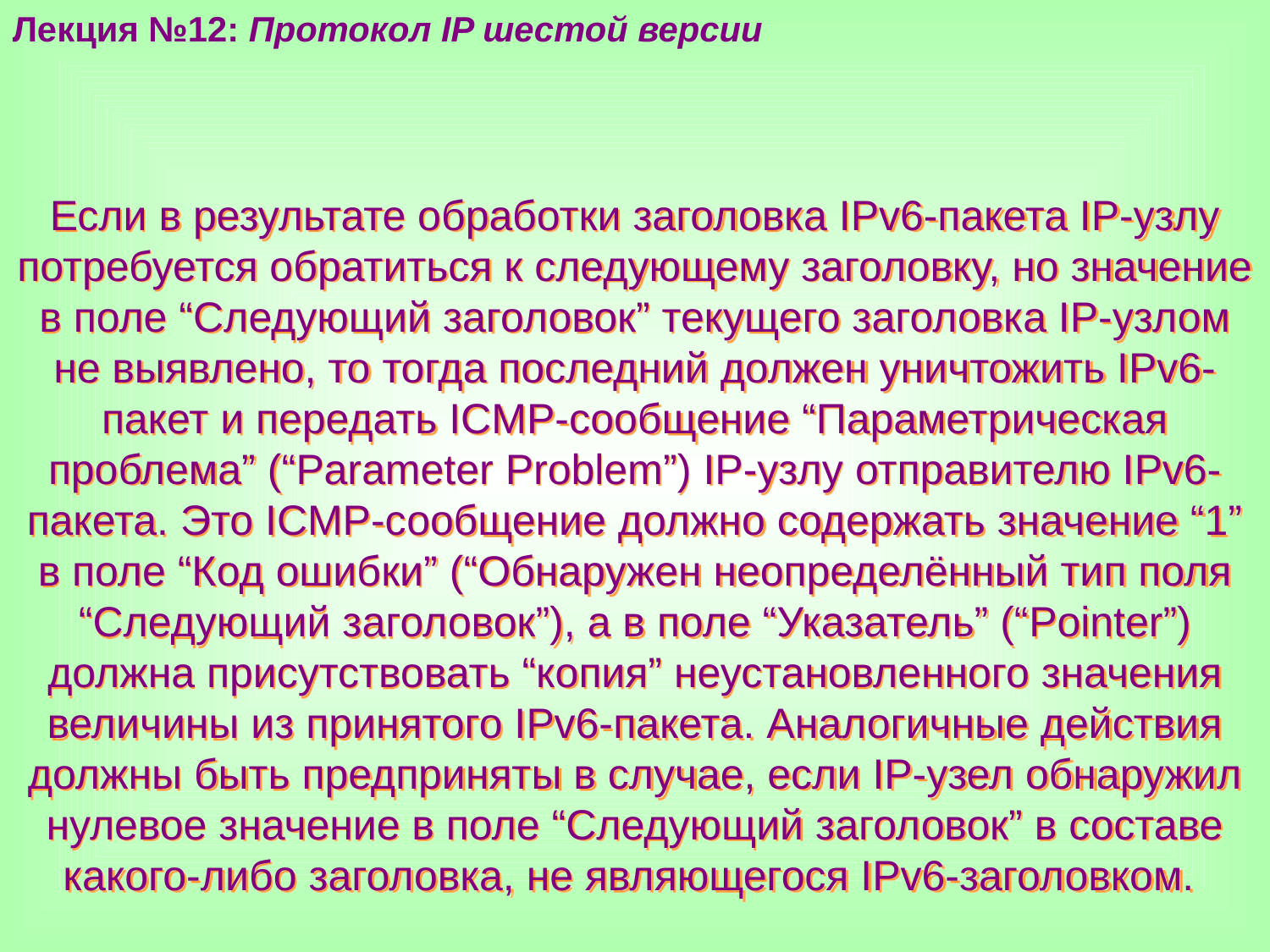

Лекция №12: Протокол IP шестой версии
Если в результате обработки заголовка IPv6-пакета IP-узлу потребуется обратиться к следующему заголовку, но значение в поле “Следующий заголовок” текущего заголовка IP-узлом не выявлено, то тогда последний должен уничтожить IPv6-пакет и передать ICMP-сообщение “Параметрическая проблема” (“Parameter Problem”) IP-узлу отправителю IPv6-пакета. Это ICMP-сообщение должно содержать значение “1” в поле “Код ошибки” (“Обнаружен неопределённый тип поля “Следующий заголовок”), а в поле “Указатель” (“Pointer”) должна присутствовать “копия” неустановленного значения величины из принятого IPv6-пакета. Аналогичные действия должны быть предприняты в случае, если IP-узел обнаружил нулевое значение в поле “Следующий заголовок” в составе какого-либо заголовка, не являющегося IPv6-заголовком.